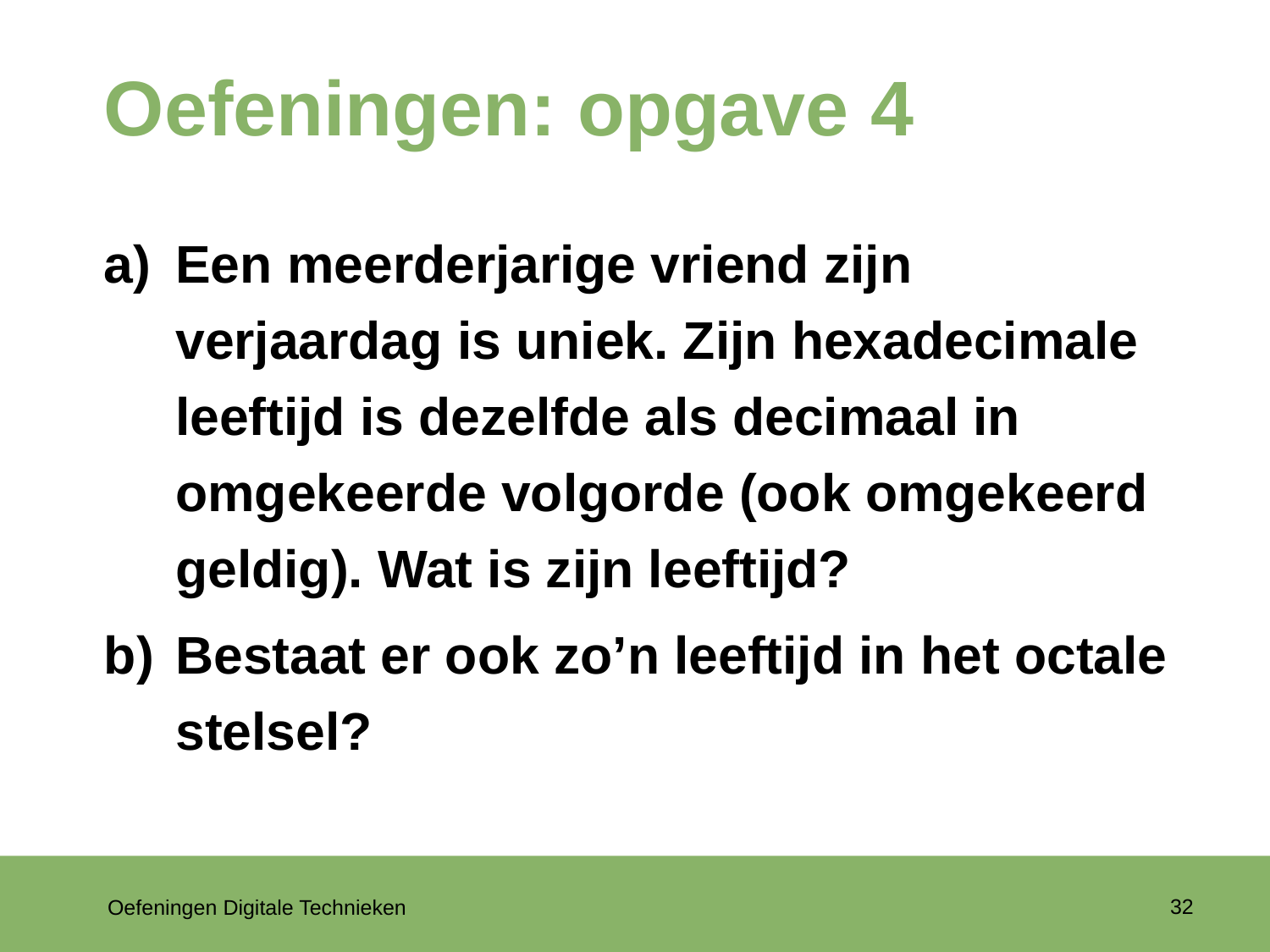

# Oefeningen: opgave 4
Een meerderjarige vriend zijn verjaardag is uniek. Zijn hexadecimale leeftijd is dezelfde als decimaal in omgekeerde volgorde (ook omgekeerd geldig). Wat is zijn leeftijd?
Bestaat er ook zo’n leeftijd in het octale stelsel?
32
Oefeningen Digitale Technieken